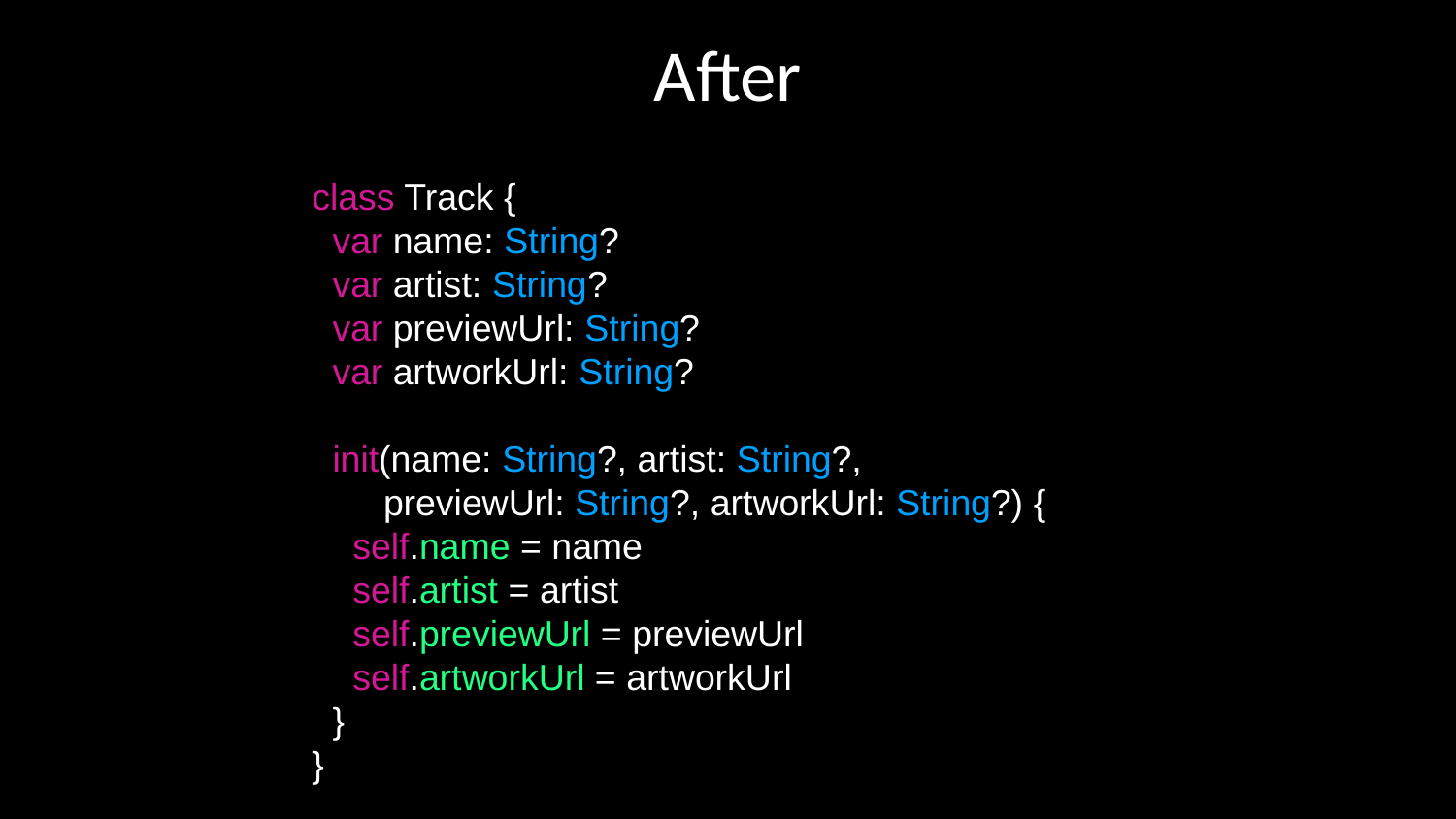

After
class Track {
  var name: String?
  var artist: String?
  var previewUrl: String?
  var artworkUrl: String?

  init(name: String?, artist: String?,
       previewUrl: String?, artworkUrl: String?) {
    self.name = name
    self.artist = artist
    self.previewUrl = previewUrl
    self.artworkUrl = artworkUrl
  }
}